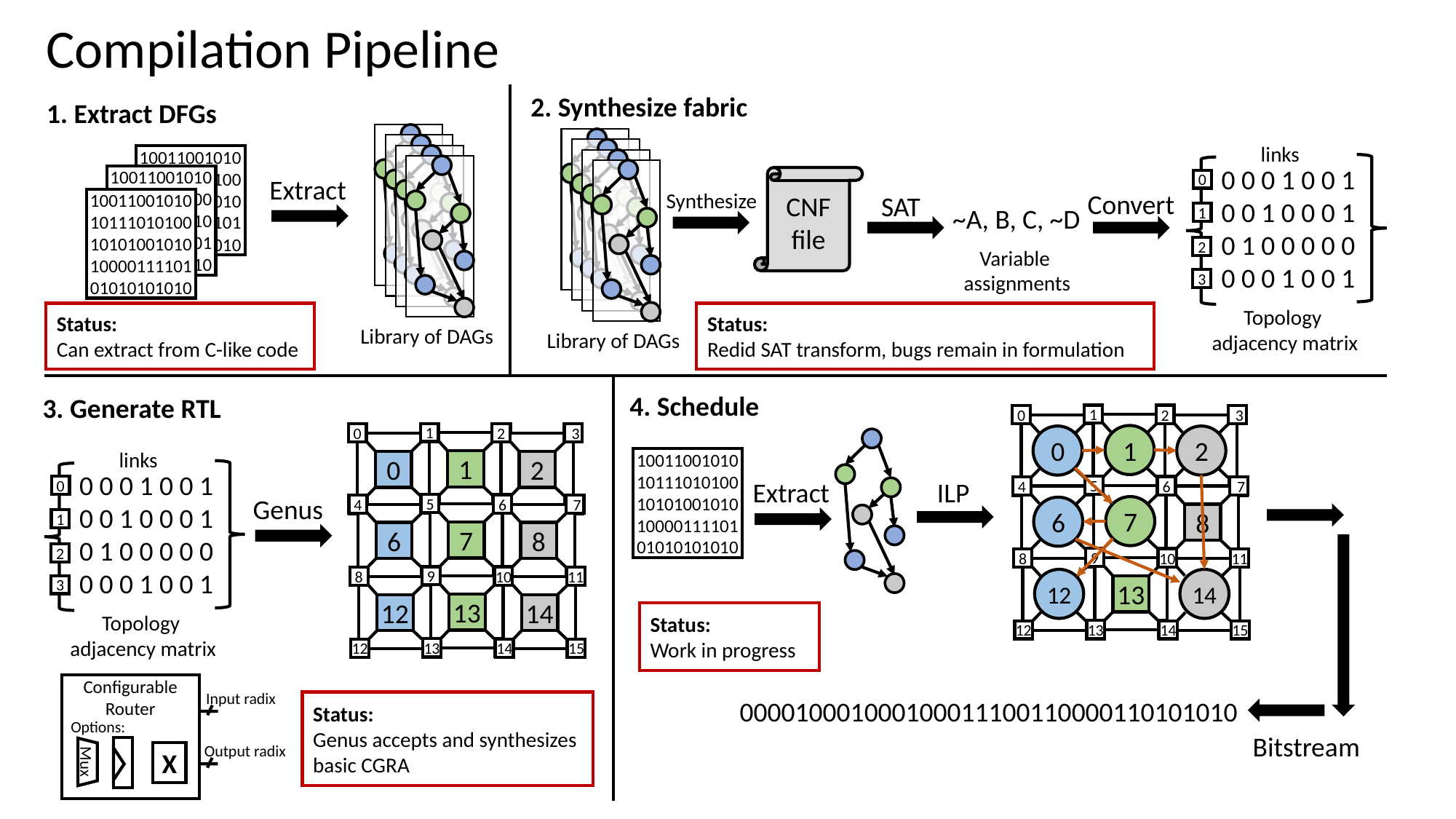

# Compilation Pipeline
2. Synthesize fabric
1. Extract DFGs

Library of DAGs

Library of DAGs
links
1001100101010111010100101010010101000011110101010101010

0 0 0 1 0 0 1
0 0 1 0 0 0 1
0 1 0 0 0 0 0
0 0 0 1 0 0 1

1001100101010111010100101010010101000011110101010101010
Extract
CNF
file
0
Convert
Synthesize
SAT
1001100101010111010100101010010101000011110101010101010
~A, B, C, ~D
1

2
Variable
assignments
3
Topology
adjacency matrix
Status:
Redid SAT transform, bugs remain in formulation
Status:
Can extract from C-like code
4. Schedule
3. Generate RTL
1

1

0

0

2
3

2

5

7

4

6

6
7

8

9

13
13

8

12
12

10
11

14
14
15
1

1

0

0

2
3

2

5

7

4

6

6
7

8

9

13
13

8

12
12

10
11

14
14
15

links
1001100101010111010100101010010101000011110101010101010

0 0 0 1 0 0 1
0 0 1 0 0 0 1
0 1 0 0 0 0 0
0 0 0 1 0 0 1

ILP
Extract
0
Genus

1

2
3
Status:
Work in progress
Topology
adjacency matrix

Configurable Router
Input radix
Options:
Output radix

X
Mux
000010001000100011100110000110101010
Status:
Genus accepts and synthesizes basic CGRA

Bitstream